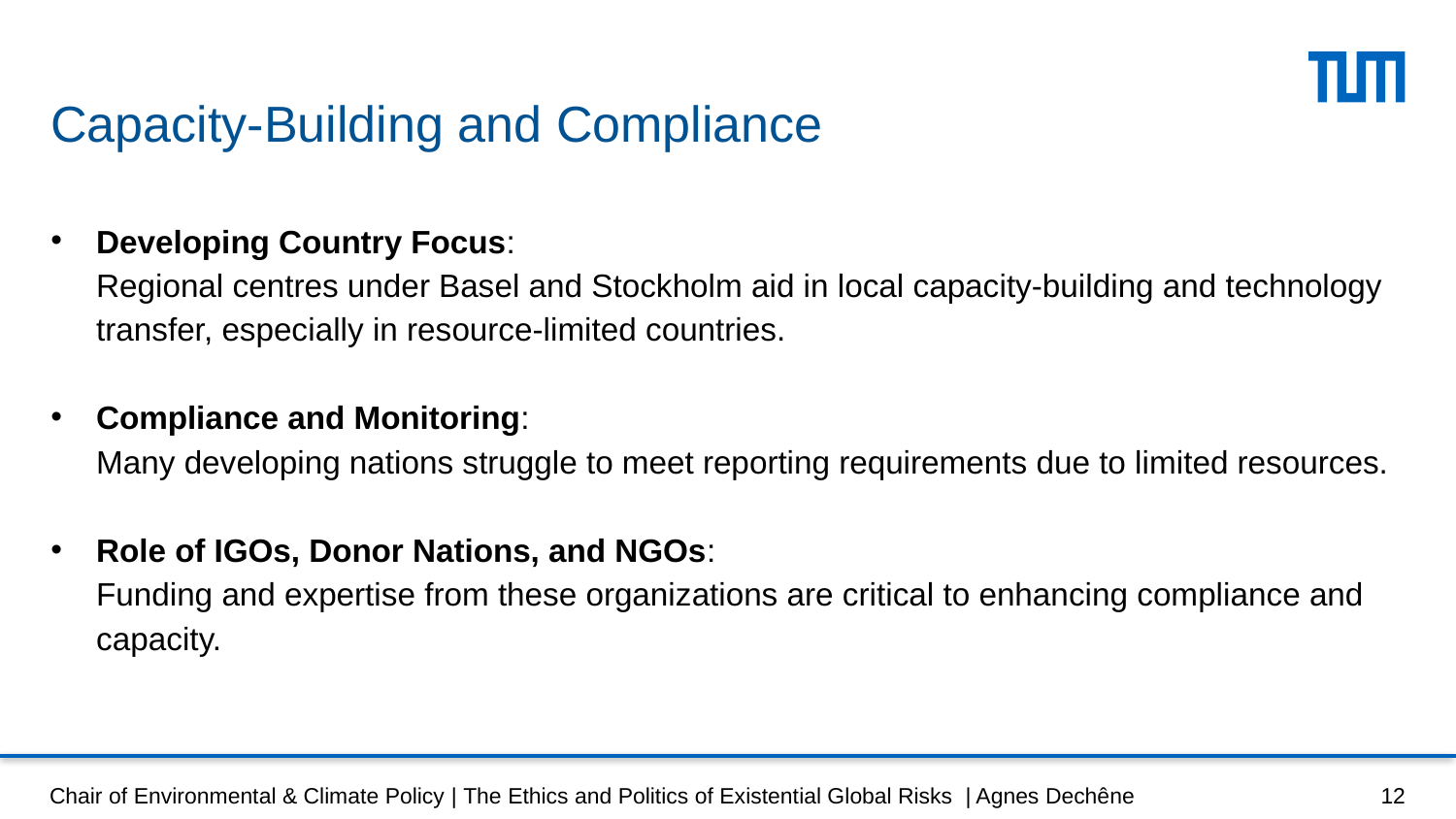

# Capacity-Building and Compliance
Developing Country Focus:
Regional centres under Basel and Stockholm aid in local capacity-building and technology transfer, especially in resource-limited countries.

Compliance and Monitoring:
Many developing nations struggle to meet reporting requirements due to limited resources.

Role of IGOs, Donor Nations, and NGOs:
Funding and expertise from these organizations are critical to enhancing compliance and capacity.
Chair of Environmental & Climate Policy | The Ethics and Politics of Existential Global Risks  | Agnes Dechêne
12